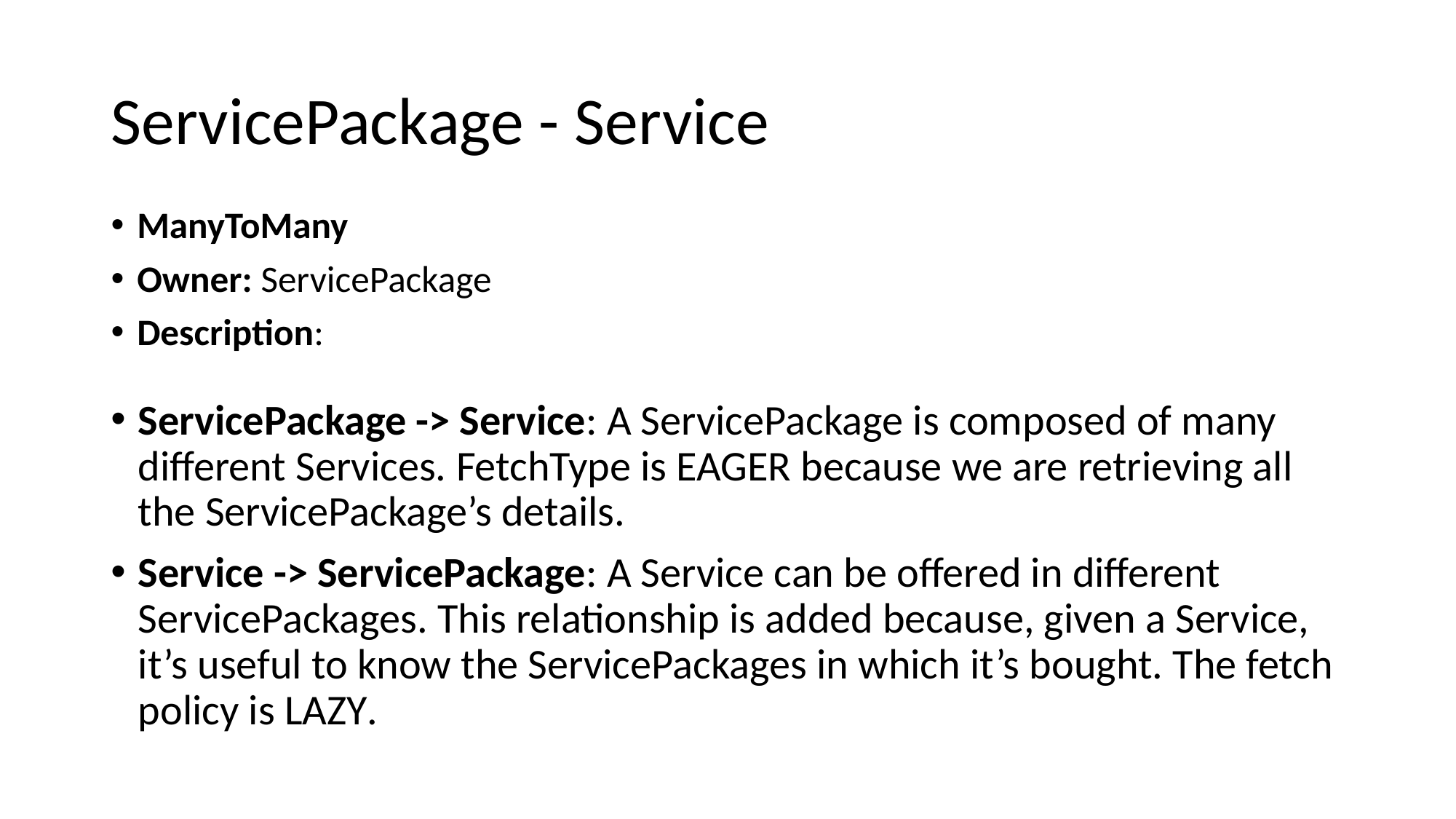

# ServicePackage - Service
ManyToMany
Owner: ServicePackage
Description:
ServicePackage -> Service: A ServicePackage is composed of many different Services. FetchType is EAGER because we are retrieving all the ServicePackage’s details.
Service -> ServicePackage: A Service can be offered in different ServicePackages. This relationship is added because, given a Service, it’s useful to know the ServicePackages in which it’s bought. The fetch policy is LAZY.